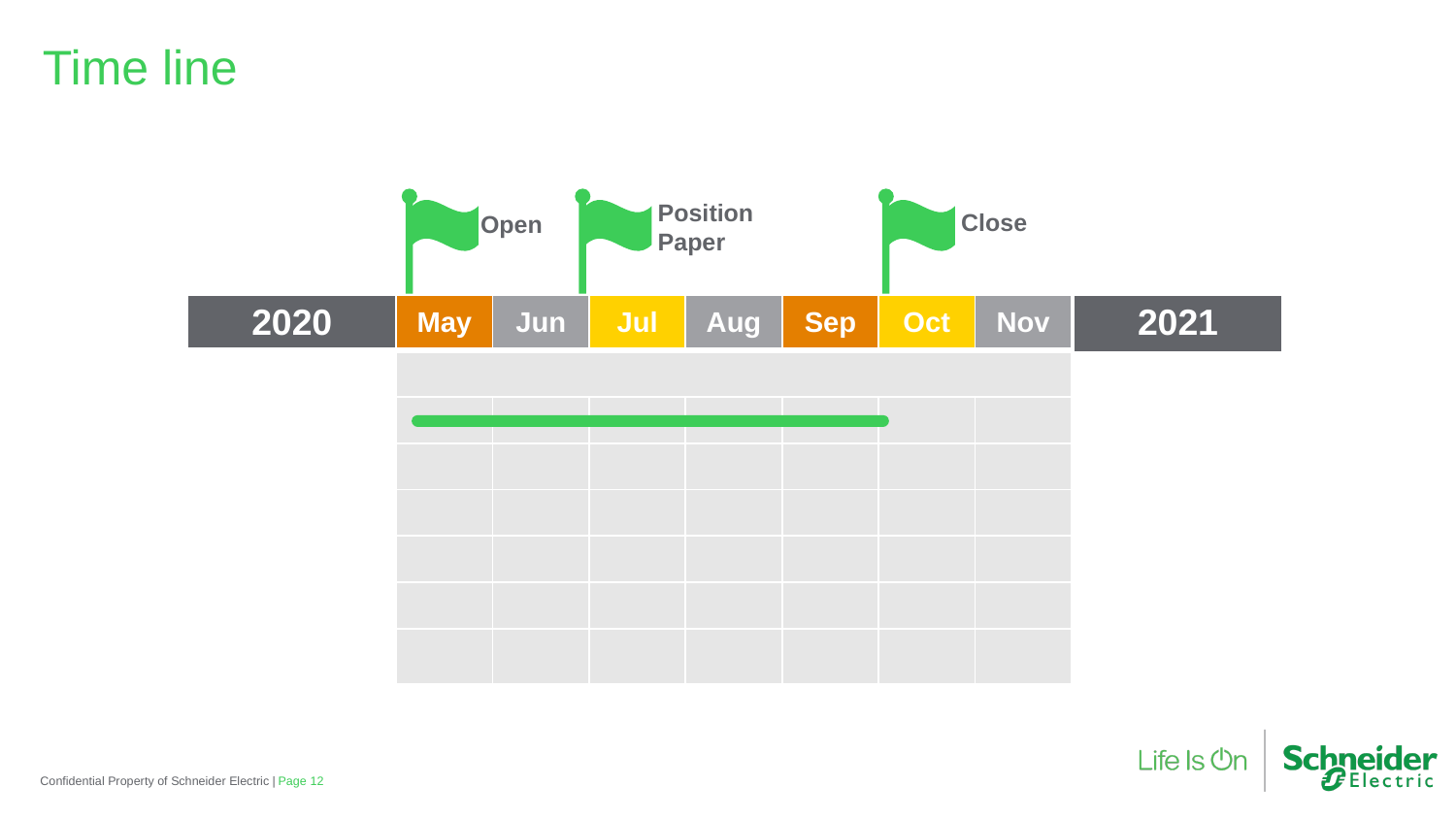

Time line

Position
Paper
Close
Open
| 2020 | May | Jun | Jul | Aug | Sep | Oct | Nov |
| --- | --- | --- | --- | --- | --- | --- | --- |
|  |  |  |  |  |  |  |  |
|  |  |  |  |  |  |  |  |
|  |  |  |  |  |  |  |  |
|  |  |  |  |  |  |  |  |
|  |  |  |  |  |  |  |  |
|  |  |  |  |  |  |  |  |
|  |  |  |  |  |  |  |  |
| 2021 |
| --- |
|  |
|  |

Confidential Property of Schneider Electric |
Page 12